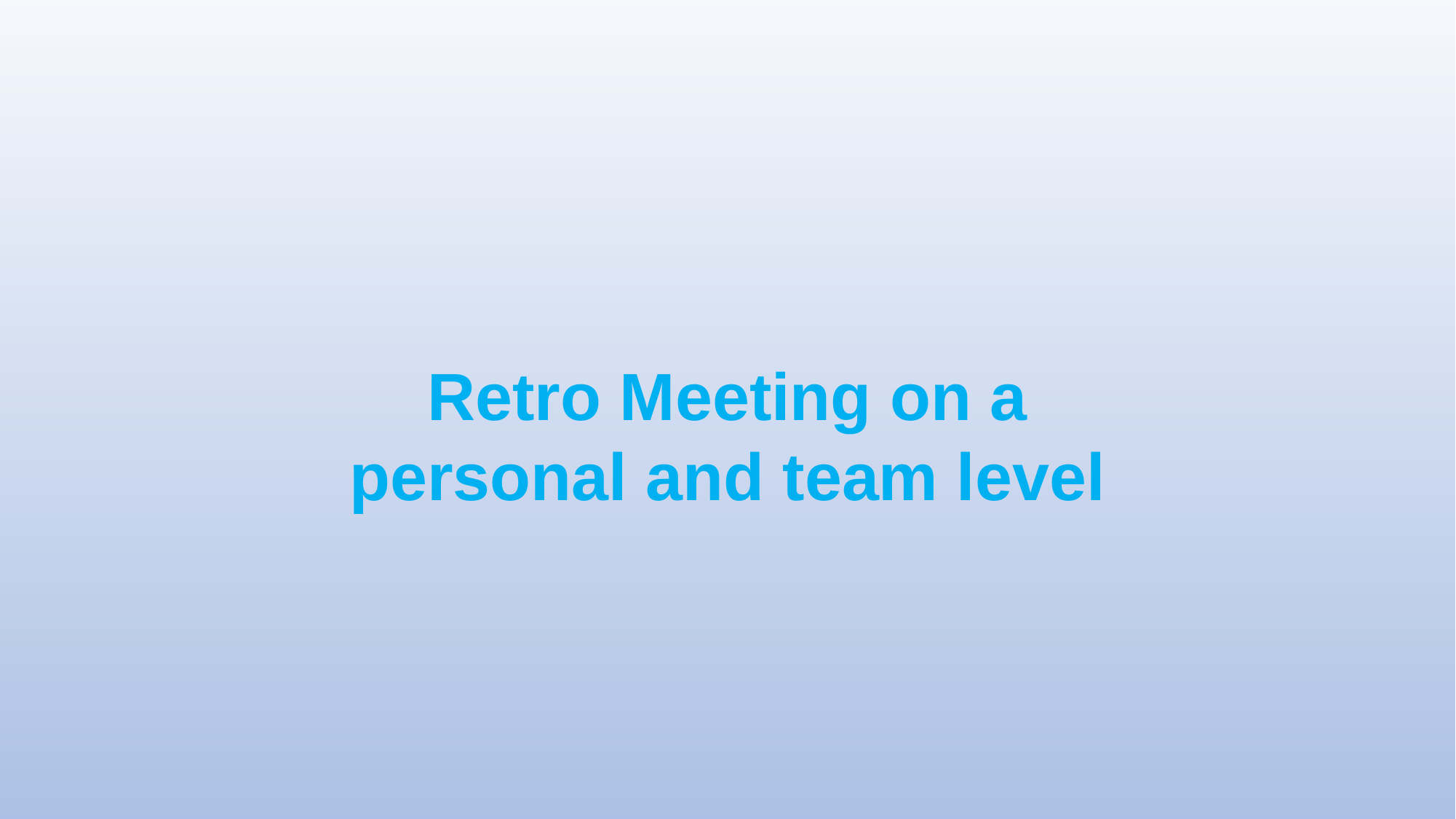

Retro Meeting on a personal and team level